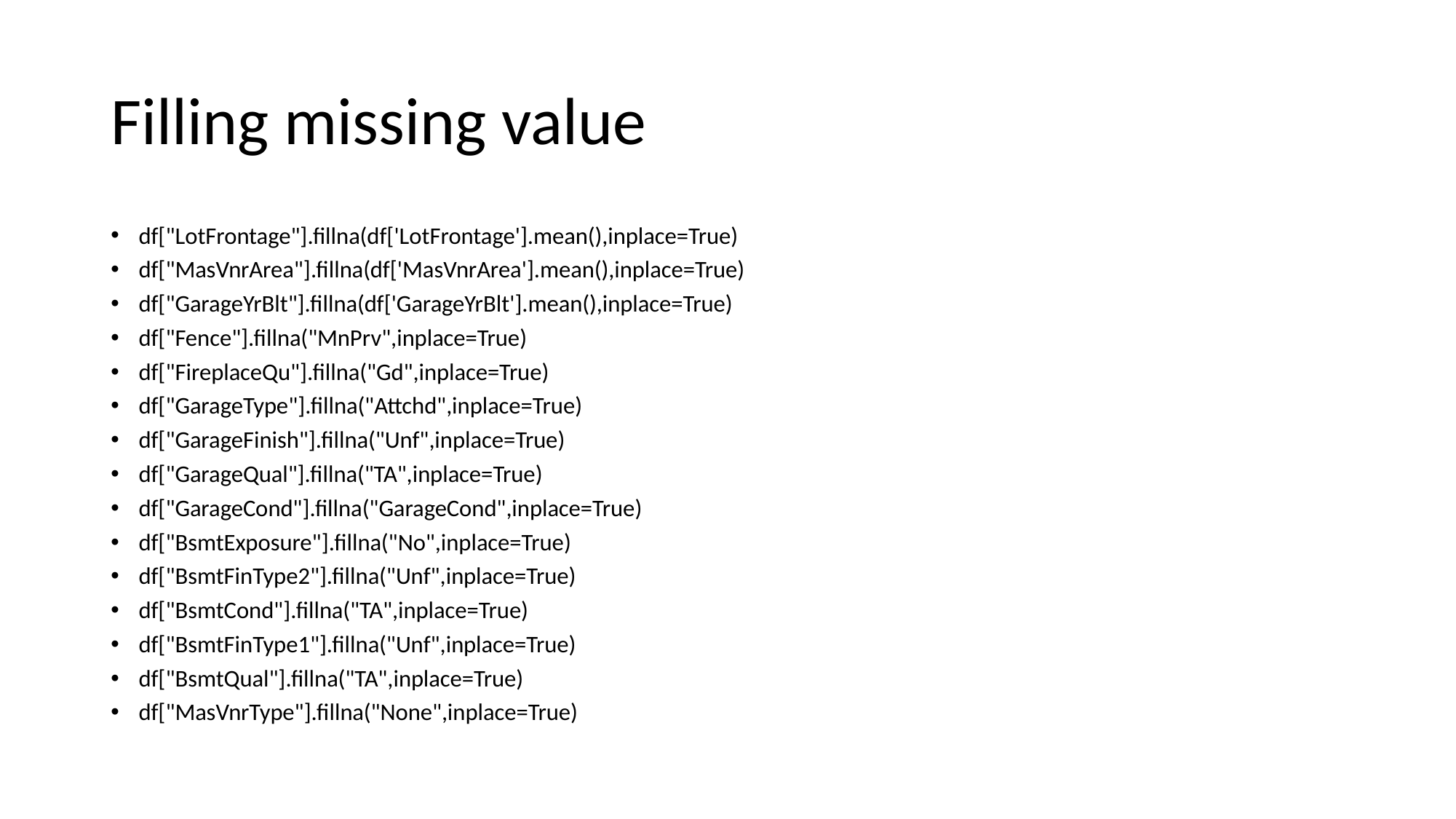

# Filling missing value
df["LotFrontage"].fillna(df['LotFrontage'].mean(),inplace=True)
df["MasVnrArea"].fillna(df['MasVnrArea'].mean(),inplace=True)
df["GarageYrBlt"].fillna(df['GarageYrBlt'].mean(),inplace=True)
df["Fence"].fillna("MnPrv",inplace=True)
df["FireplaceQu"].fillna("Gd",inplace=True)
df["GarageType"].fillna("Attchd",inplace=True)
df["GarageFinish"].fillna("Unf",inplace=True)
df["GarageQual"].fillna("TA",inplace=True)
df["GarageCond"].fillna("GarageCond",inplace=True)
df["BsmtExposure"].fillna("No",inplace=True)
df["BsmtFinType2"].fillna("Unf",inplace=True)
df["BsmtCond"].fillna("TA",inplace=True)
df["BsmtFinType1"].fillna("Unf",inplace=True)
df["BsmtQual"].fillna("TA",inplace=True)
df["MasVnrType"].fillna("None",inplace=True)